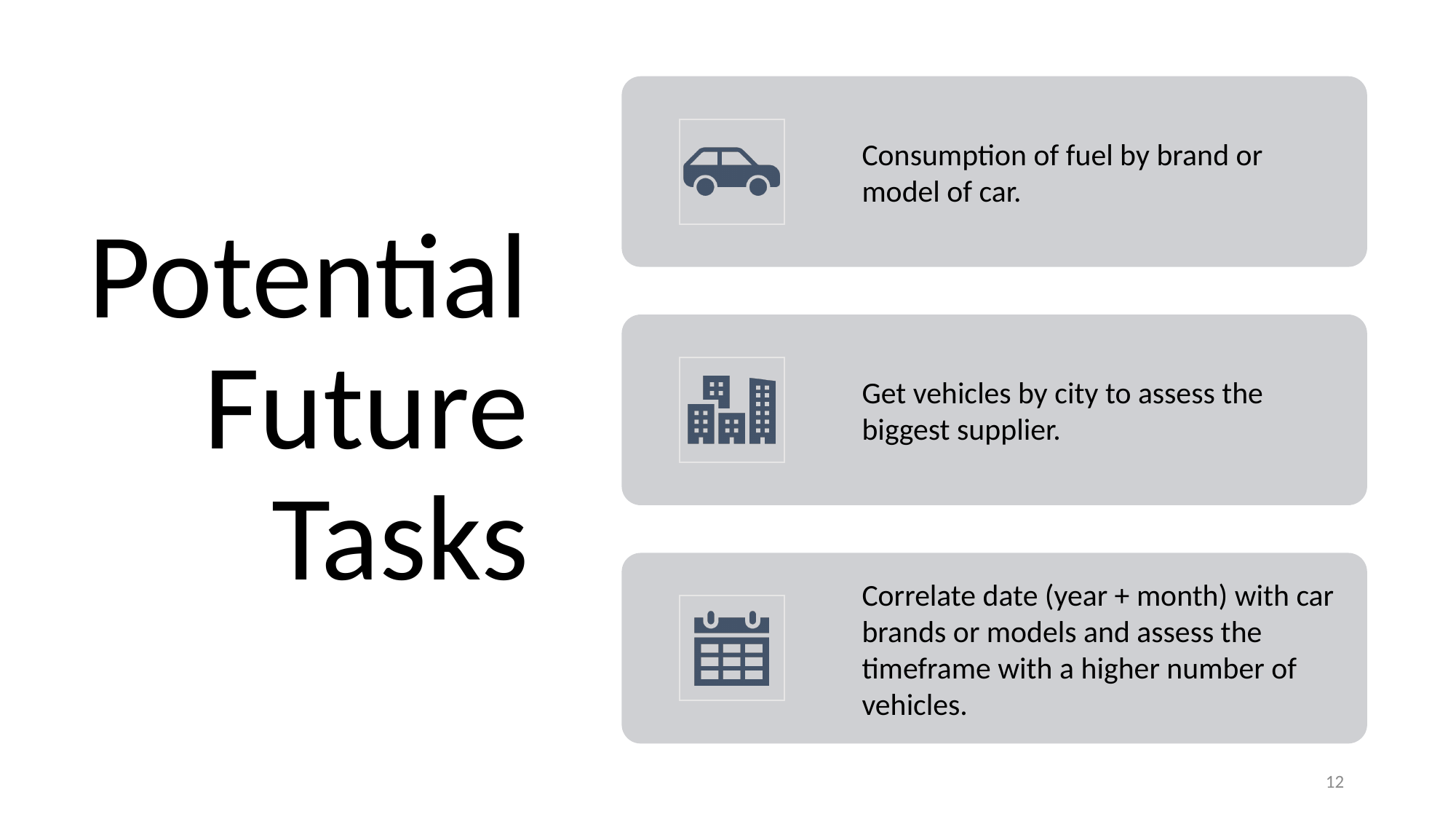

# Potential Future Tasks
Consumption of fuel by brand or model of car.
Get vehicles by city to assess the biggest supplier.
Correlate date (year + month) with car brands or models and assess the timeframe with a higher number of vehicles.
12